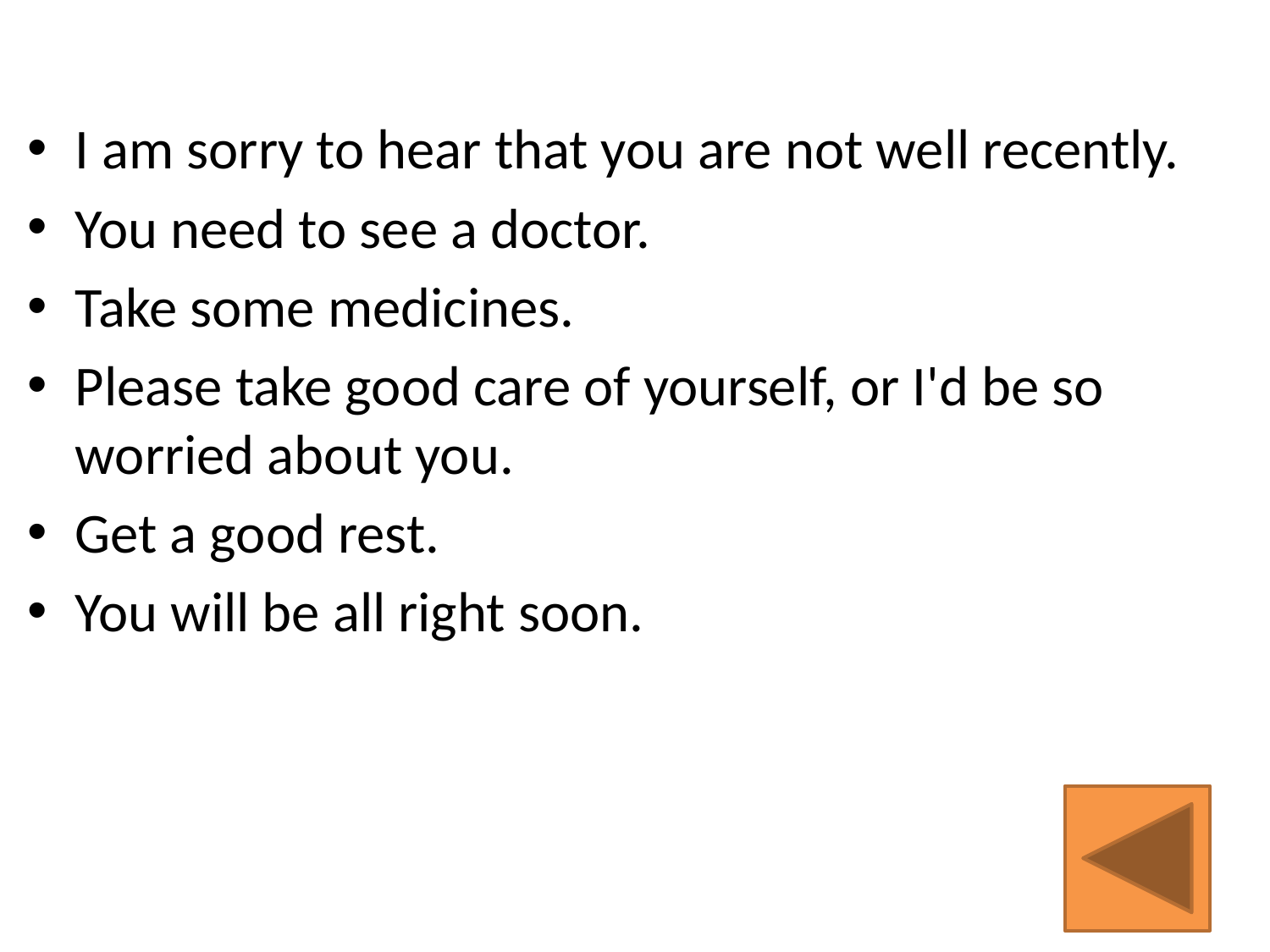

I am sorry to hear that you are not well recently.
You need to see a doctor.
Take some medicines.
Please take good care of yourself, or I'd be so worried about you.
Get a good rest.
You will be all right soon.